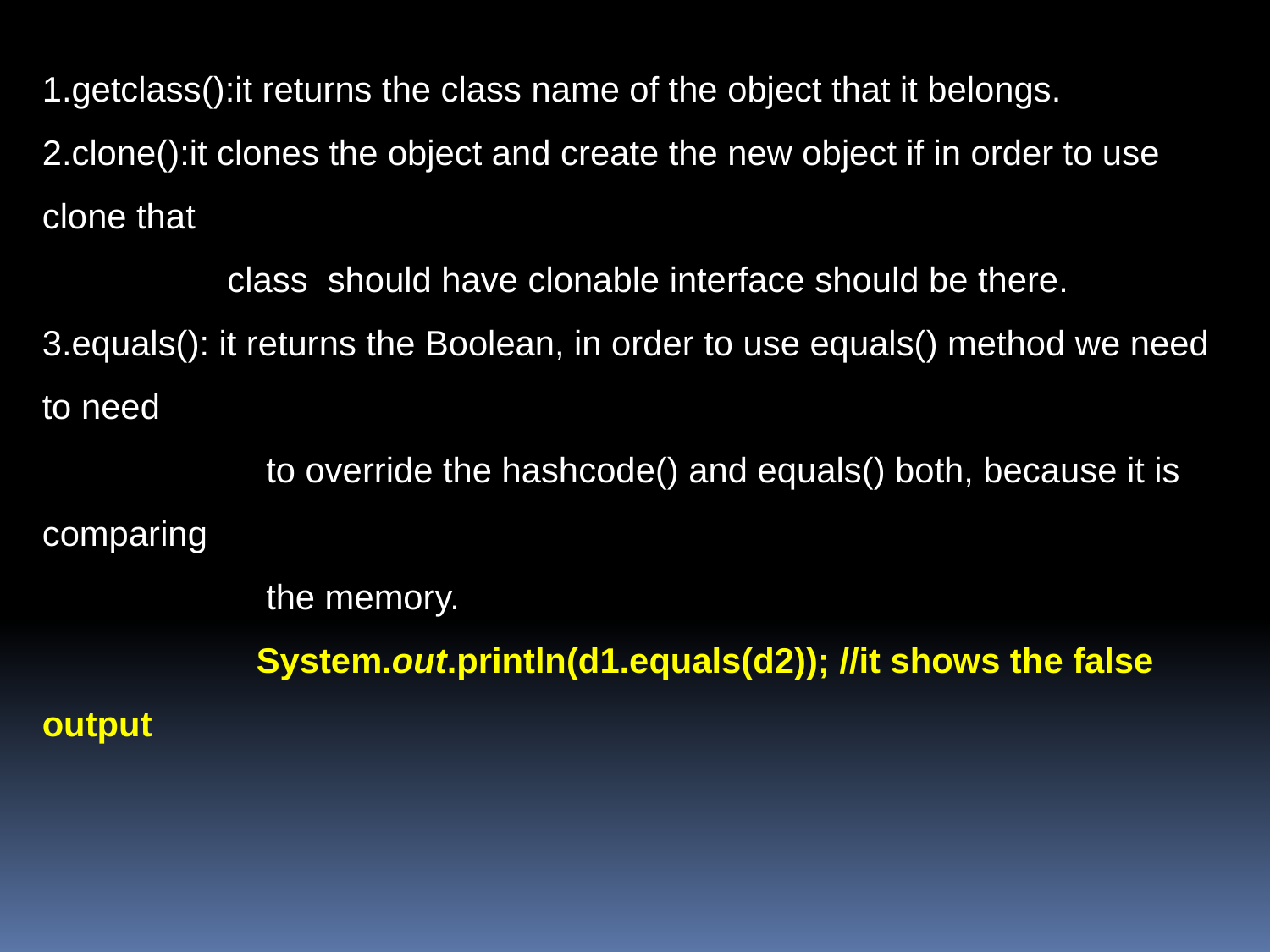

1.getclass():it returns the class name of the object that it belongs.
2.clone():it clones the object and create the new object if in order to use clone that
                   class  should have clonable interface should be there.
3.equals(): it returns the Boolean, in order to use equals() method we need to need
                       to override the hashcode() and equals() both, because it is comparing
                       the memory.
                      System.out.println(d1.equals(d2)); //it shows the false output